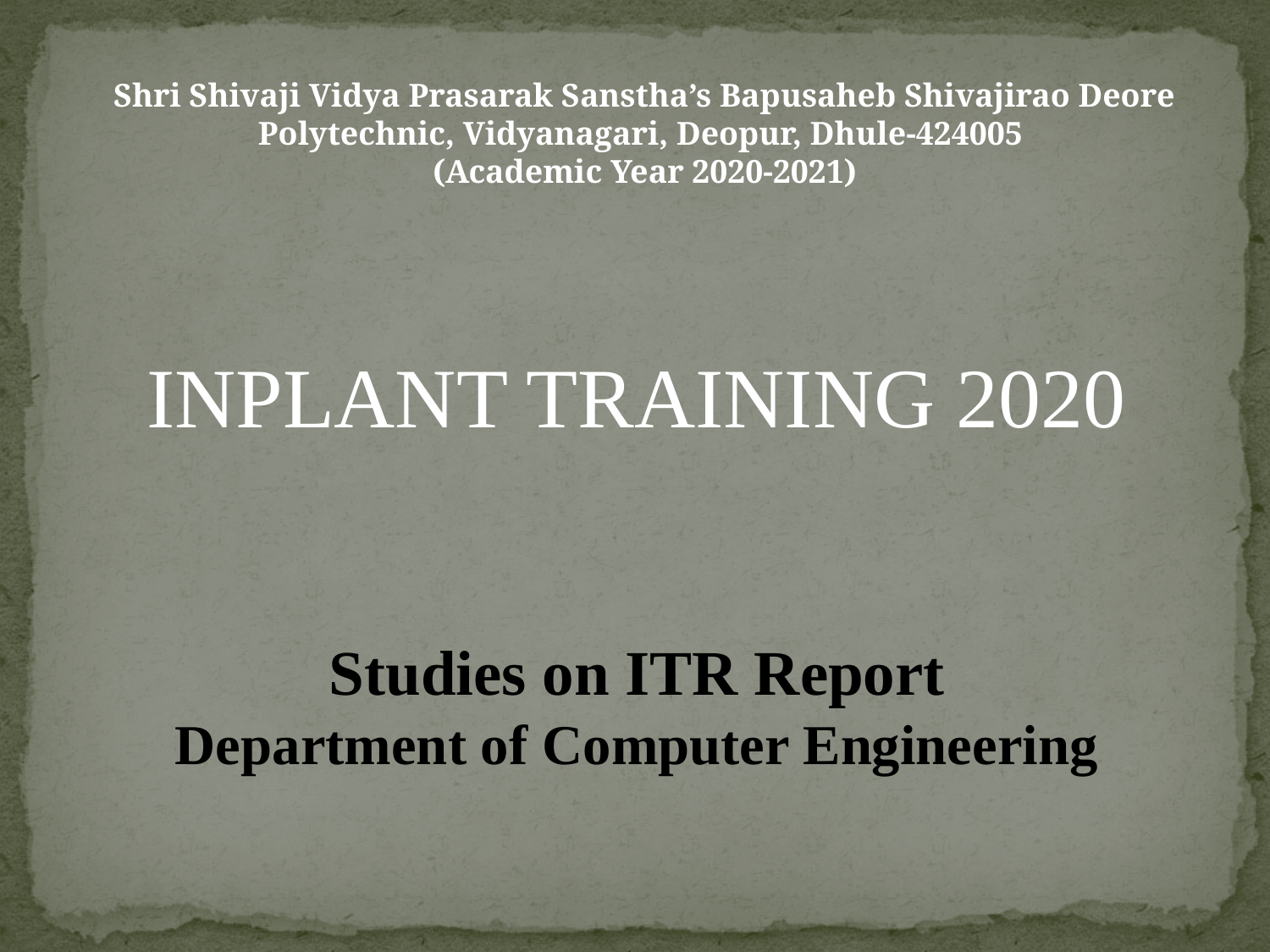

Shri Shivaji Vidya Prasarak Sanstha’s Bapusaheb Shivajirao Deore Polytechnic, Vidyanagari, Deopur, Dhule-424005
(Academic Year 2020-2021)
INPLANT TRAINING 2020
Studies on ITR Report
Department of Computer Engineering